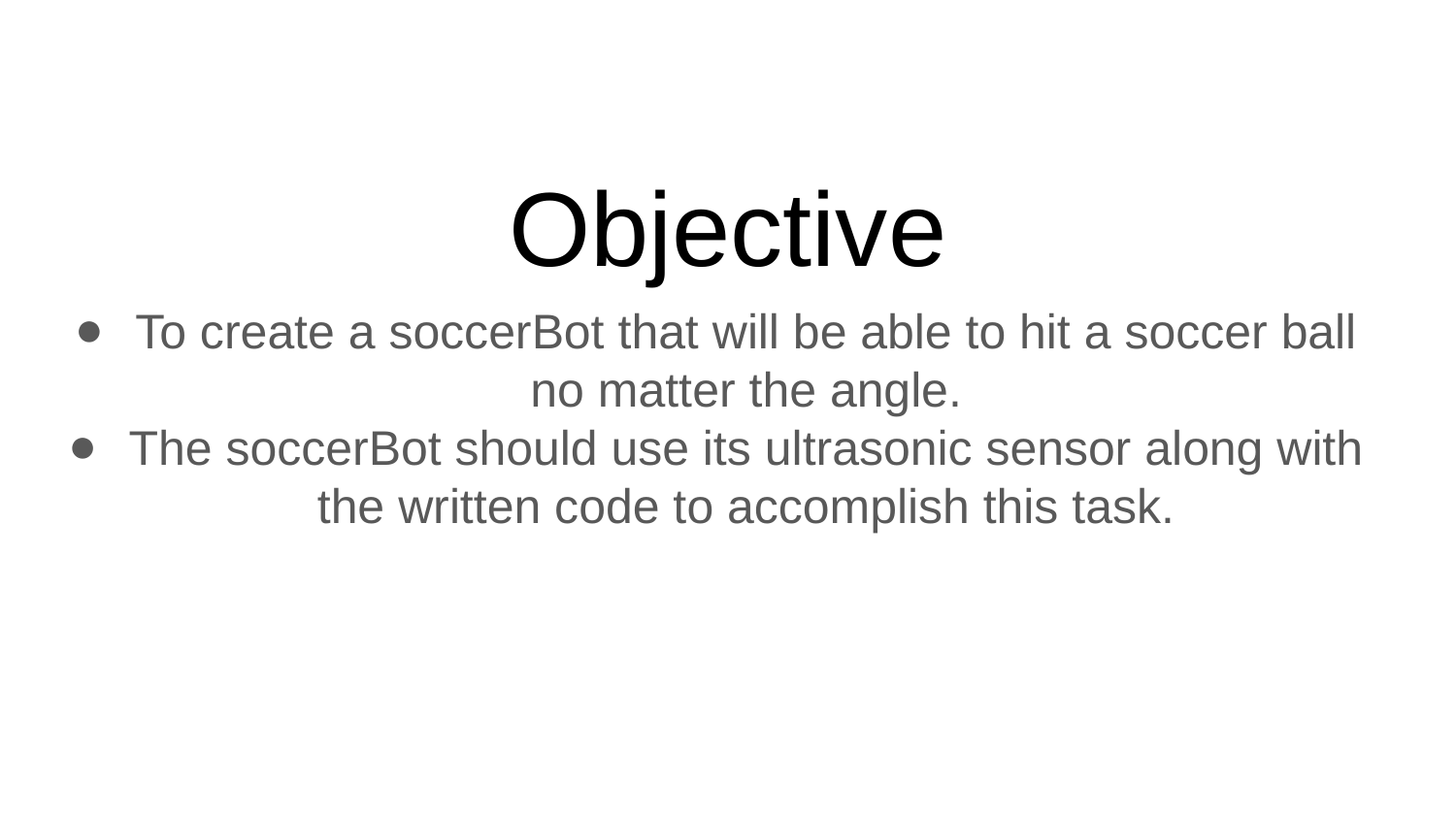

# Objective
To create a soccerBot that will be able to hit a soccer ball no matter the angle.
The soccerBot should use its ultrasonic sensor along with the written code to accomplish this task.